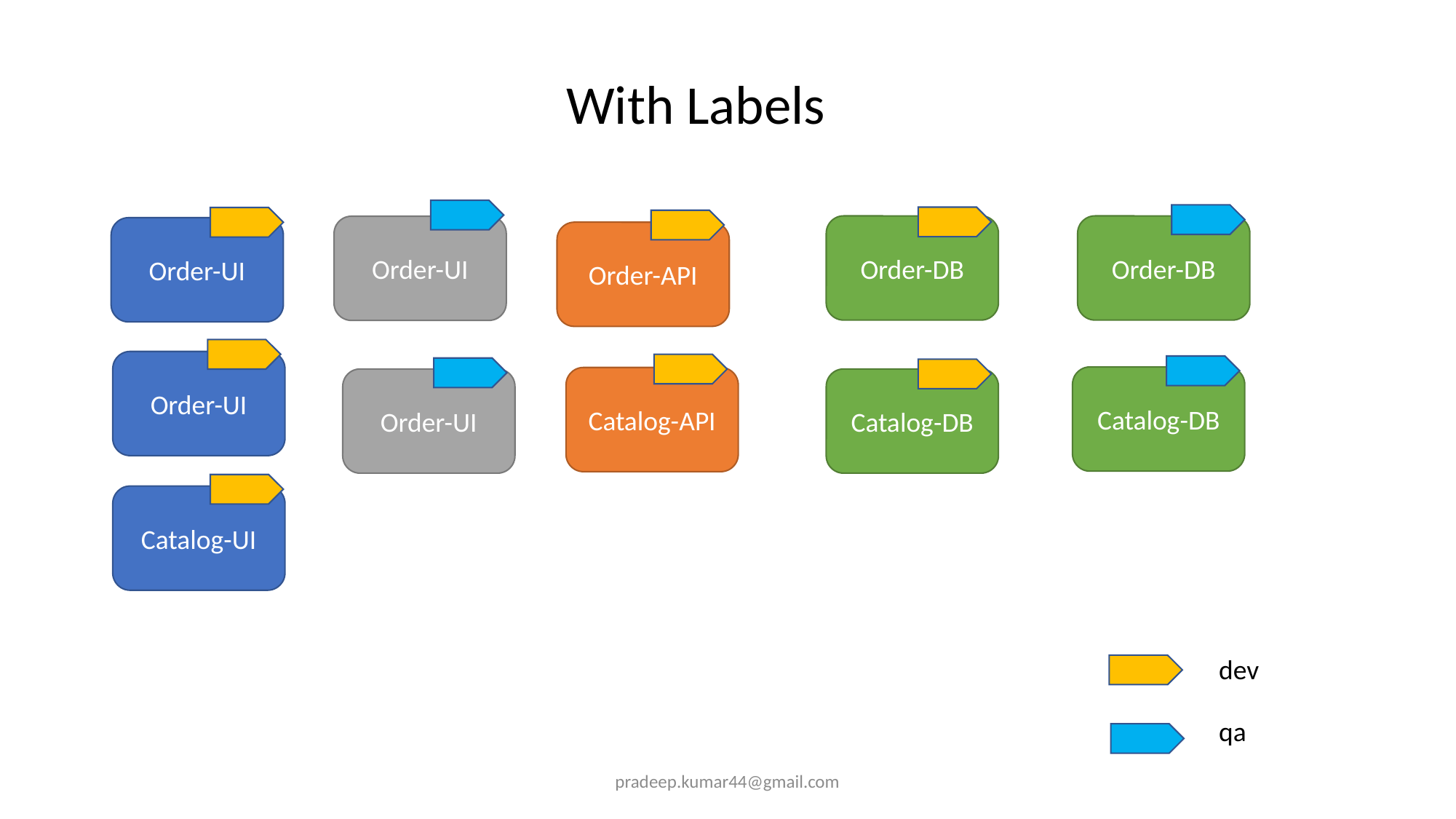

# With Labels

Order-DB
Order-DB
Order-UI
Order-UI
Order-API

Order-UI

Catalog-DB
Catalog-API
Order-UI
Catalog-DB

Catalog-UI
 dev

 qa

pradeep.kumar44@gmail.com